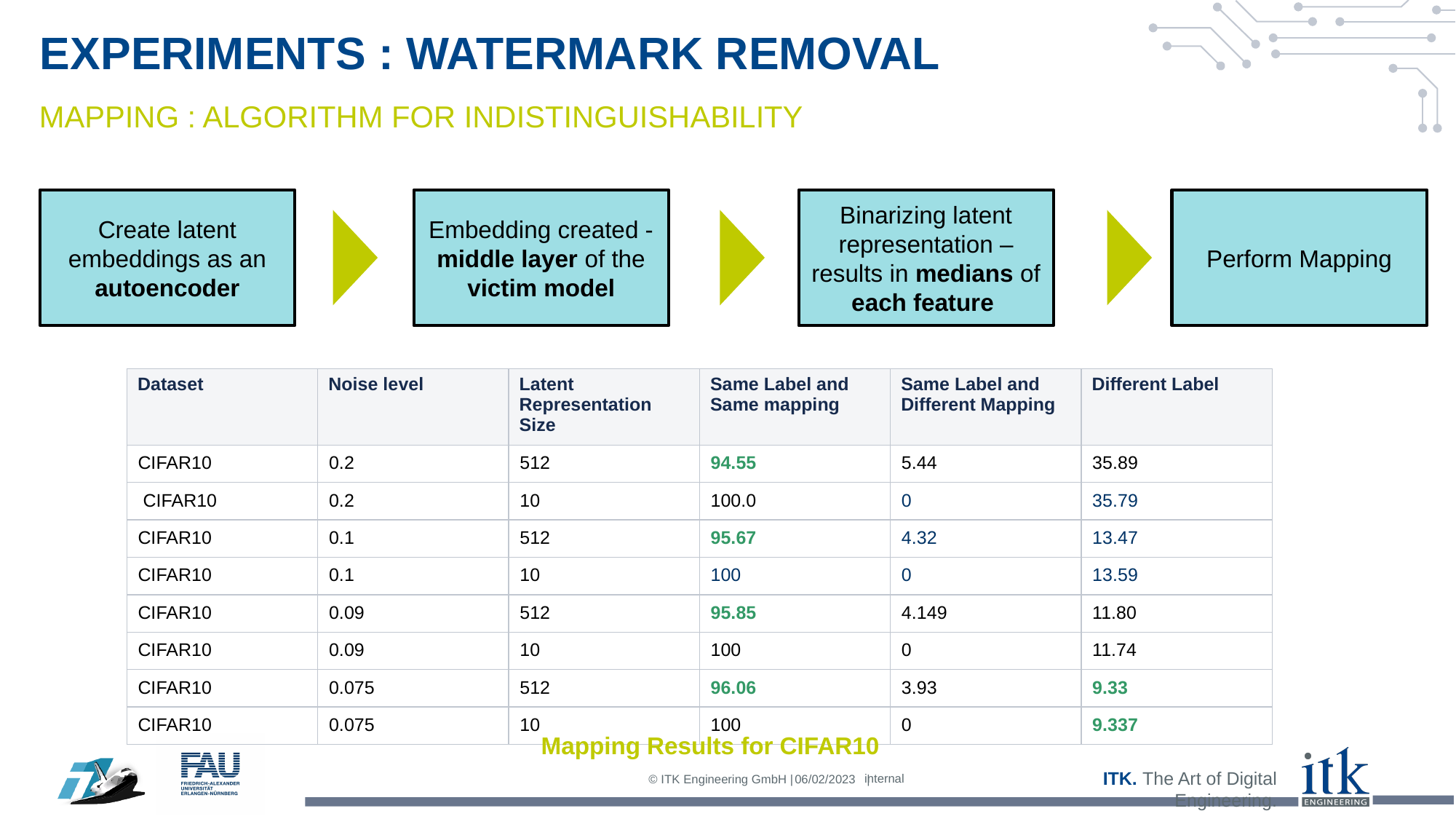

# Experiments : WATERMARK REMOVAL
MAPPING : Algorithm for Indistinguishability
Create latent embeddings as an autoencoder
Embedding created - middle layer of the victim model
Binarizing latent representation – results in medians of each feature
Perform Mapping

| Dataset | Noise level | Latent Representation Size | Same Label and Same mapping | Same Label and Different Mapping | Different Label |
| --- | --- | --- | --- | --- | --- |
| CIFAR10 | 0.2 | 512 | 94.55 | 5.44 | 35.89 |
| CIFAR10 | 0.2 | 10 | 100.0 | 0 | 35.79 |
| CIFAR10 | 0.1 | 512 | 95.67 | 4.32 | 13.47 |
| CIFAR10 | 0.1 | 10 | 100 | 0 | 13.59 |
| CIFAR10 | 0.09 | 512 | 95.85 | 4.149 | 11.80 |
| CIFAR10 | 0.09 | 10 | 100 | 0 | 11.74 |
| CIFAR10 | 0.075 | 512 | 96.06 | 3.93 | 9.33 |
| CIFAR10 | 0.075 | 10 | 100 | 0 | 9.337 |
Mapping Results for CIFAR10
internal
06/02/2023